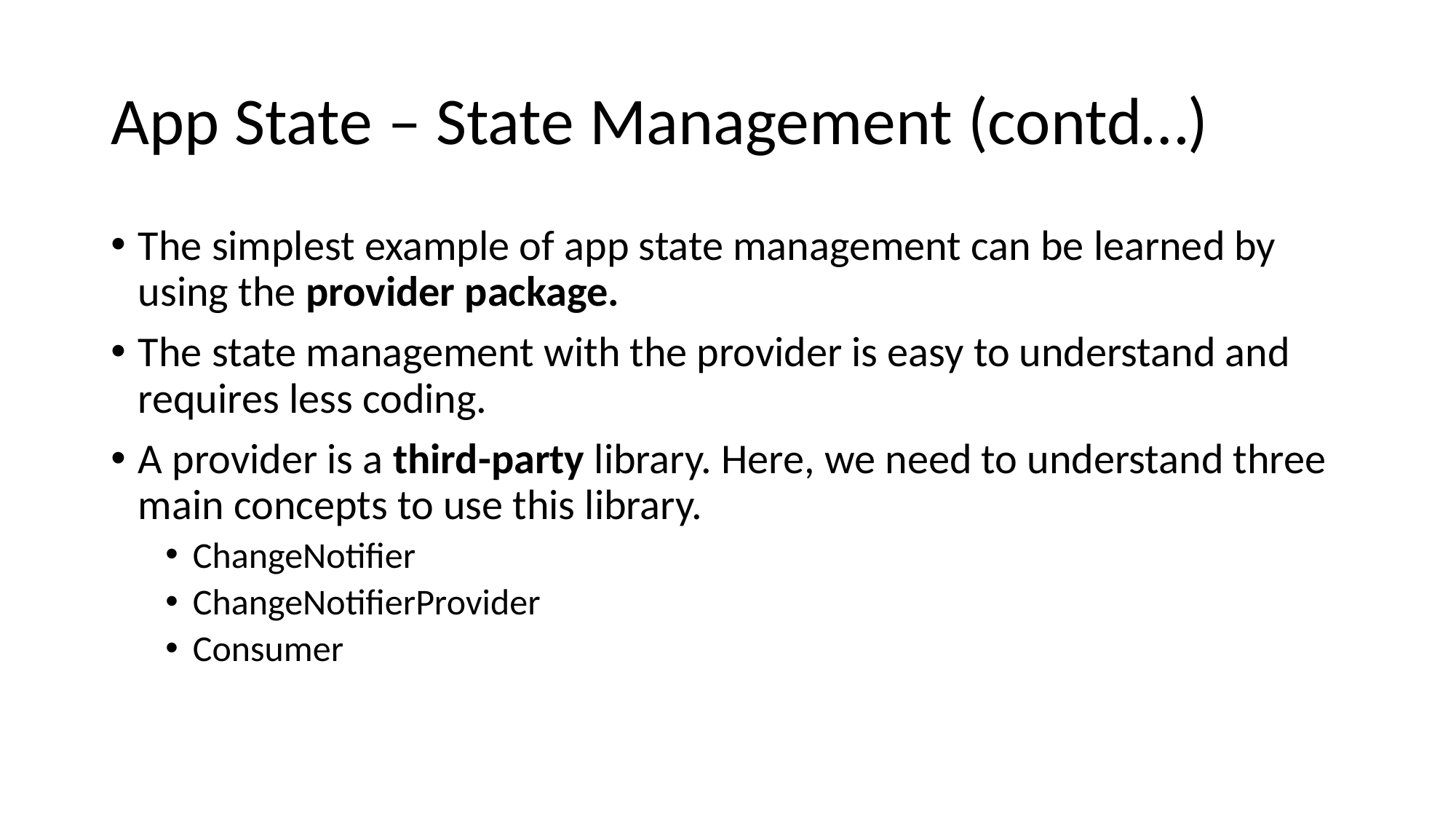

# App State – State Management (contd…)
The simplest example of app state management can be learned by using the provider package.
The state management with the provider is easy to understand and requires less coding.
A provider is a third-party library. Here, we need to understand three main concepts to use this library.
ChangeNotifier
ChangeNotifierProvider
Consumer